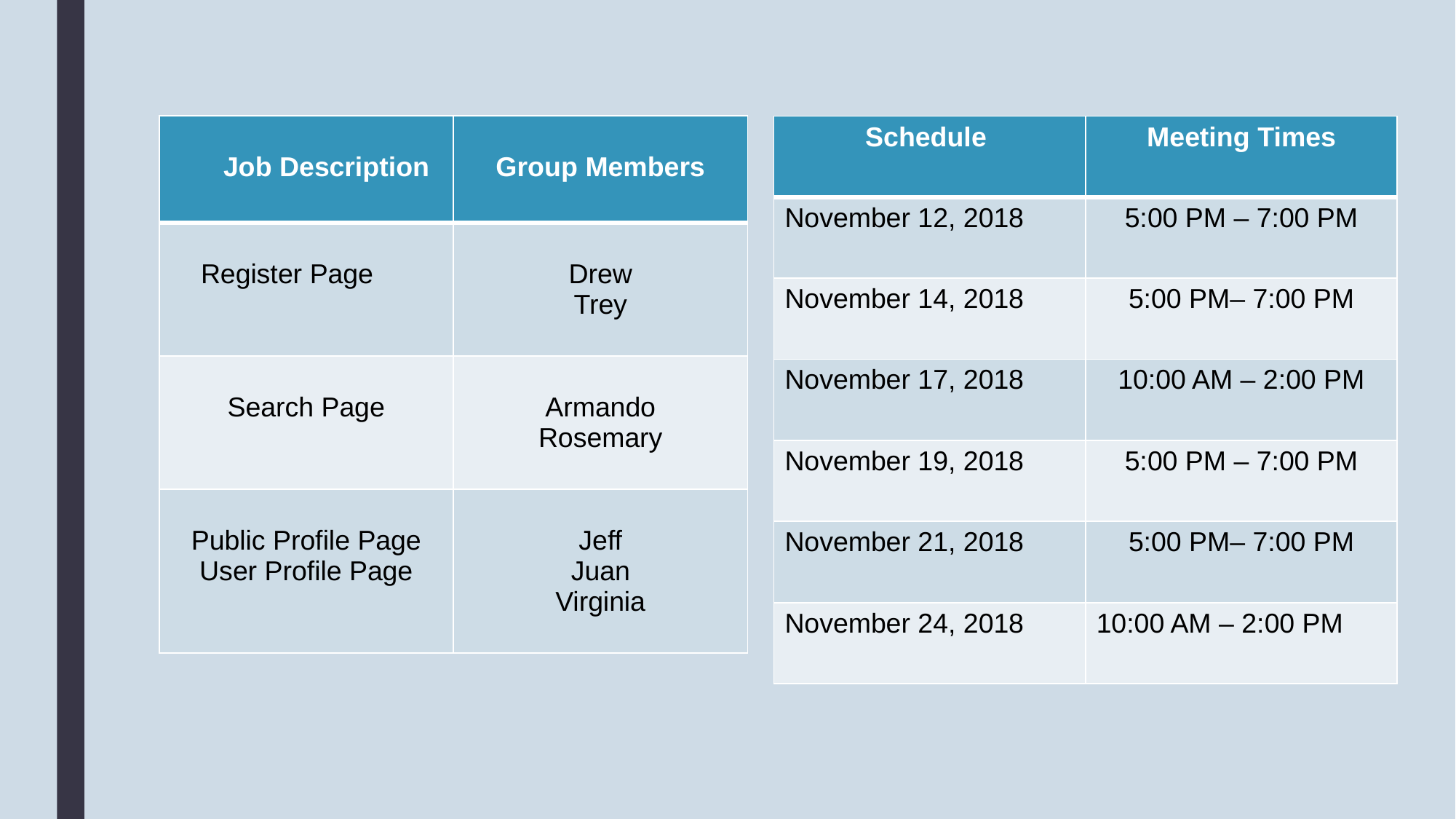

| Job Description | Group Members |
| --- | --- |
| Register Page | Drew Trey |
| Search Page | Armando Rosemary |
| Public Profile Page User Profile Page | Jeff Juan Virginia |
| Schedule | Meeting Times |
| --- | --- |
| November 12, 2018 | 5:00 PM – 7:00 PM |
| November 14, 2018 | 5:00 PM– 7:00 PM |
| November 17, 2018 | 10:00 AM – 2:00 PM |
| November 19, 2018 | 5:00 PM – 7:00 PM |
| November 21, 2018 | 5:00 PM– 7:00 PM |
| November 24, 2018 | 10:00 AM – 2:00 PM |